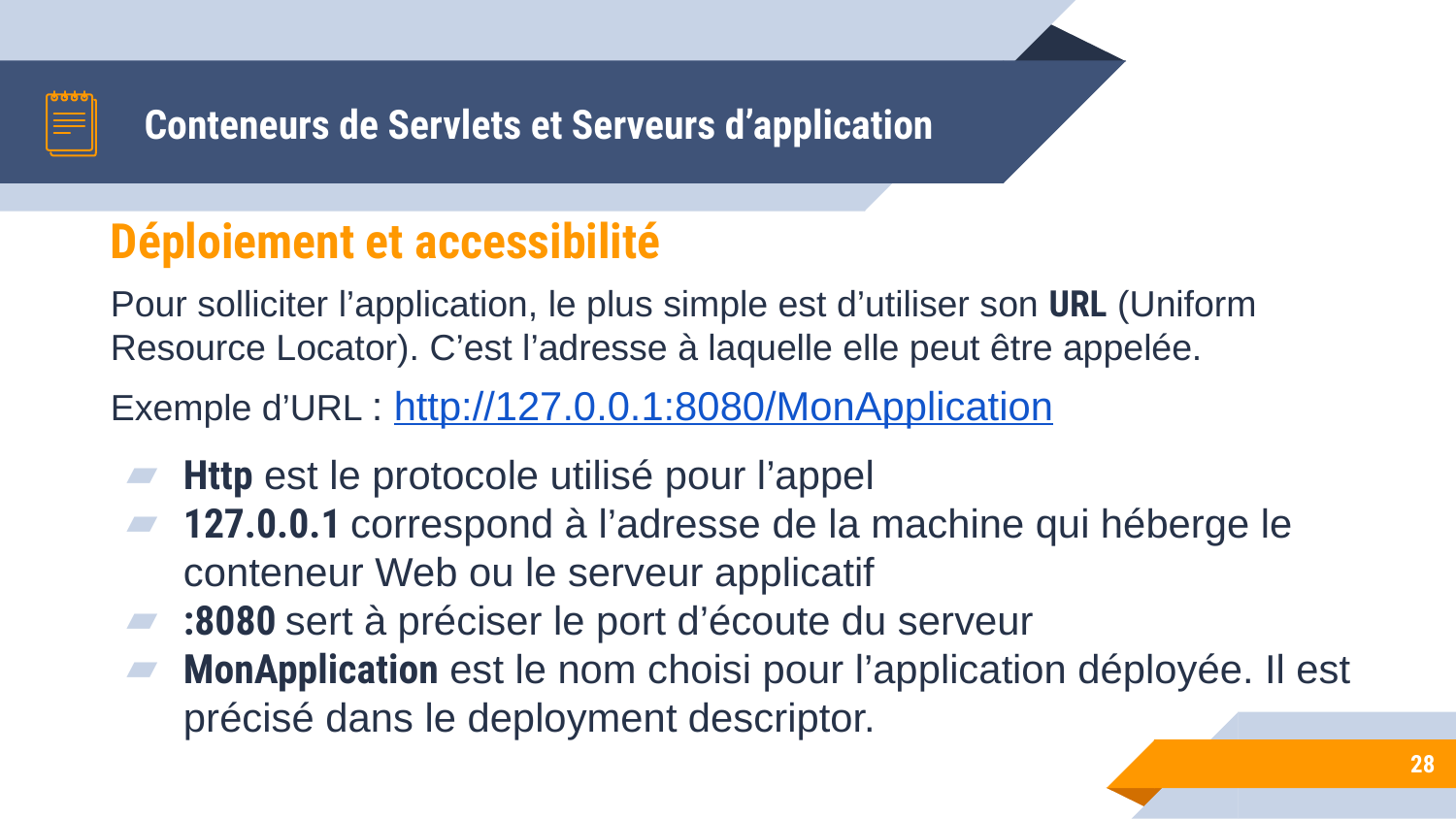

# Conteneurs de Servlets et Serveurs d’application

Déploiement et accessibilité
Pour solliciter l’application, le plus simple est d’utiliser son URL (Uniform Resource Locator). C’est l’adresse à laquelle elle peut être appelée.
Exemple d’URL : http://127.0.0.1:8080/MonApplication
Http est le protocole utilisé pour l’appel
127.0.0.1 correspond à l’adresse de la machine qui héberge le conteneur Web ou le serveur applicatif
:8080 sert à préciser le port d’écoute du serveur
MonApplication est le nom choisi pour l’application déployée. Il est précisé dans le deployment descriptor.
28